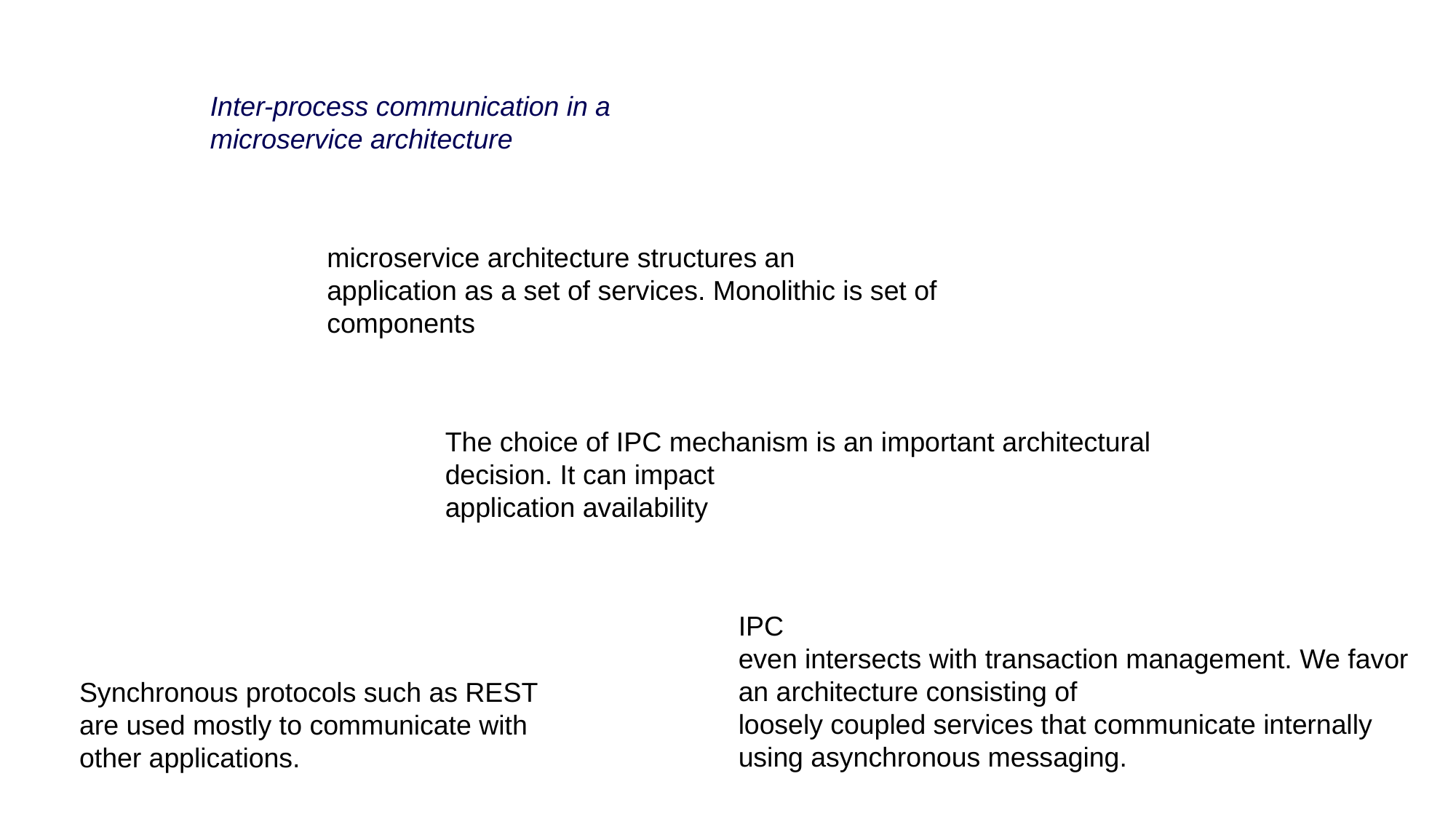

Inter-process communication in a
microservice architecture
microservice architecture structures an
application as a set of services. Monolithic is set of components
The choice of IPC mechanism is an important architectural decision. It can impact
application availability
IPC
even intersects with transaction management. We favor an architecture consisting of
loosely coupled services that communicate internally using asynchronous messaging.
Synchronous protocols such as REST are used mostly to communicate with other applications.